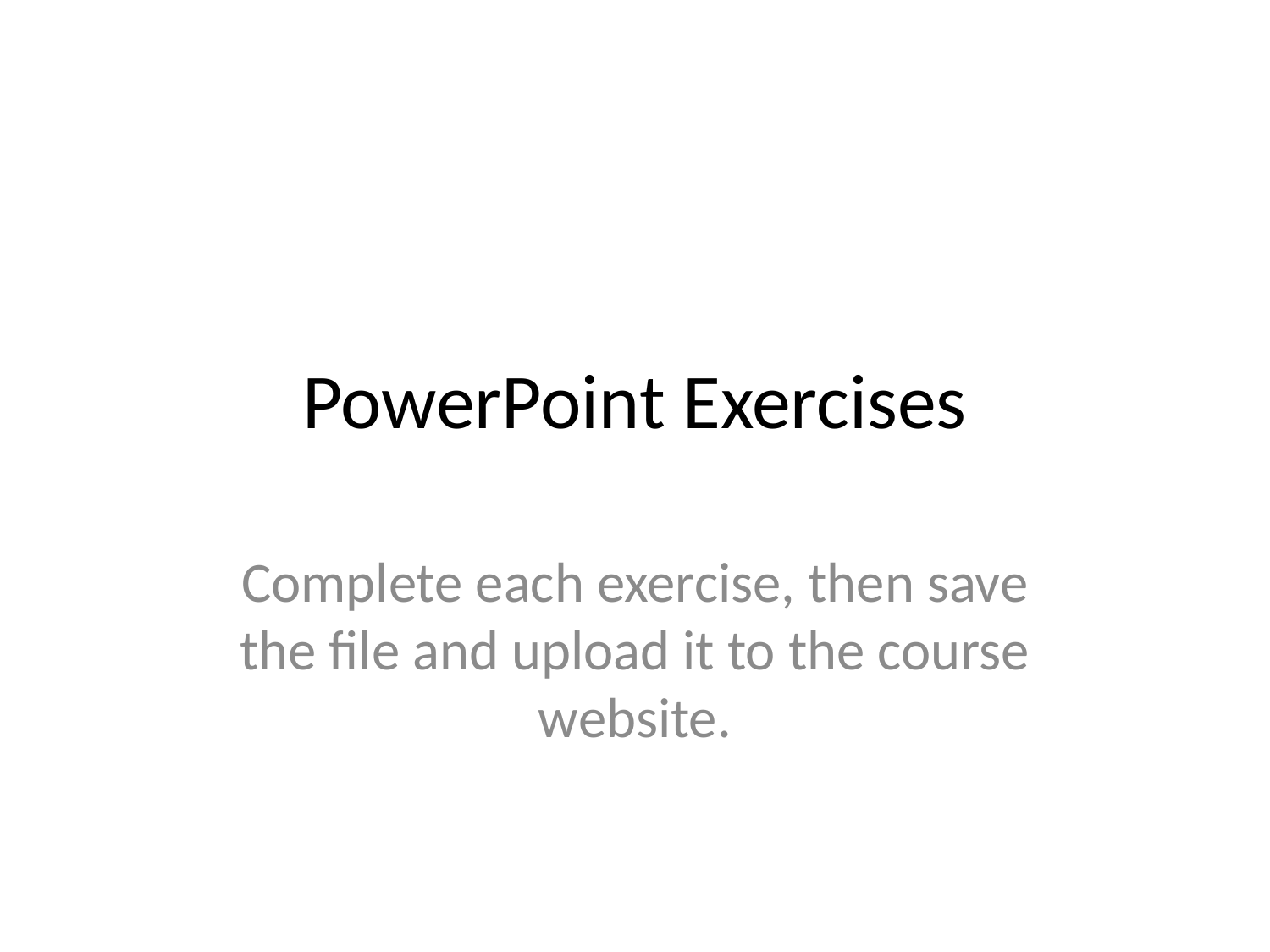

# PowerPoint Exercises
Complete each exercise, then save the file and upload it to the course website.